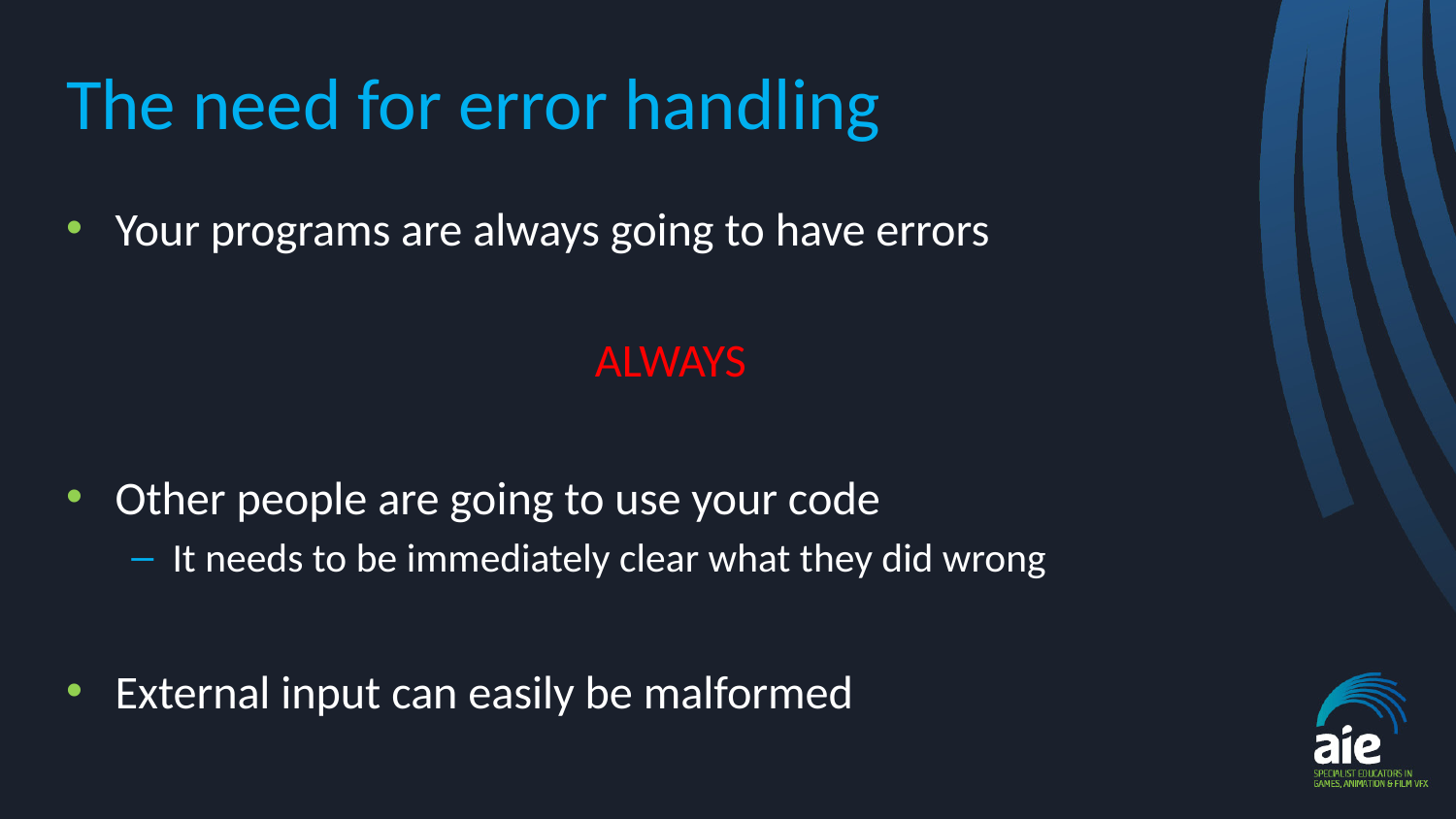

# The need for error handling
Your programs are always going to have errors

ALWAYS

Other people are going to use your code
It needs to be immediately clear what they did wrong

External input can easily be malformed